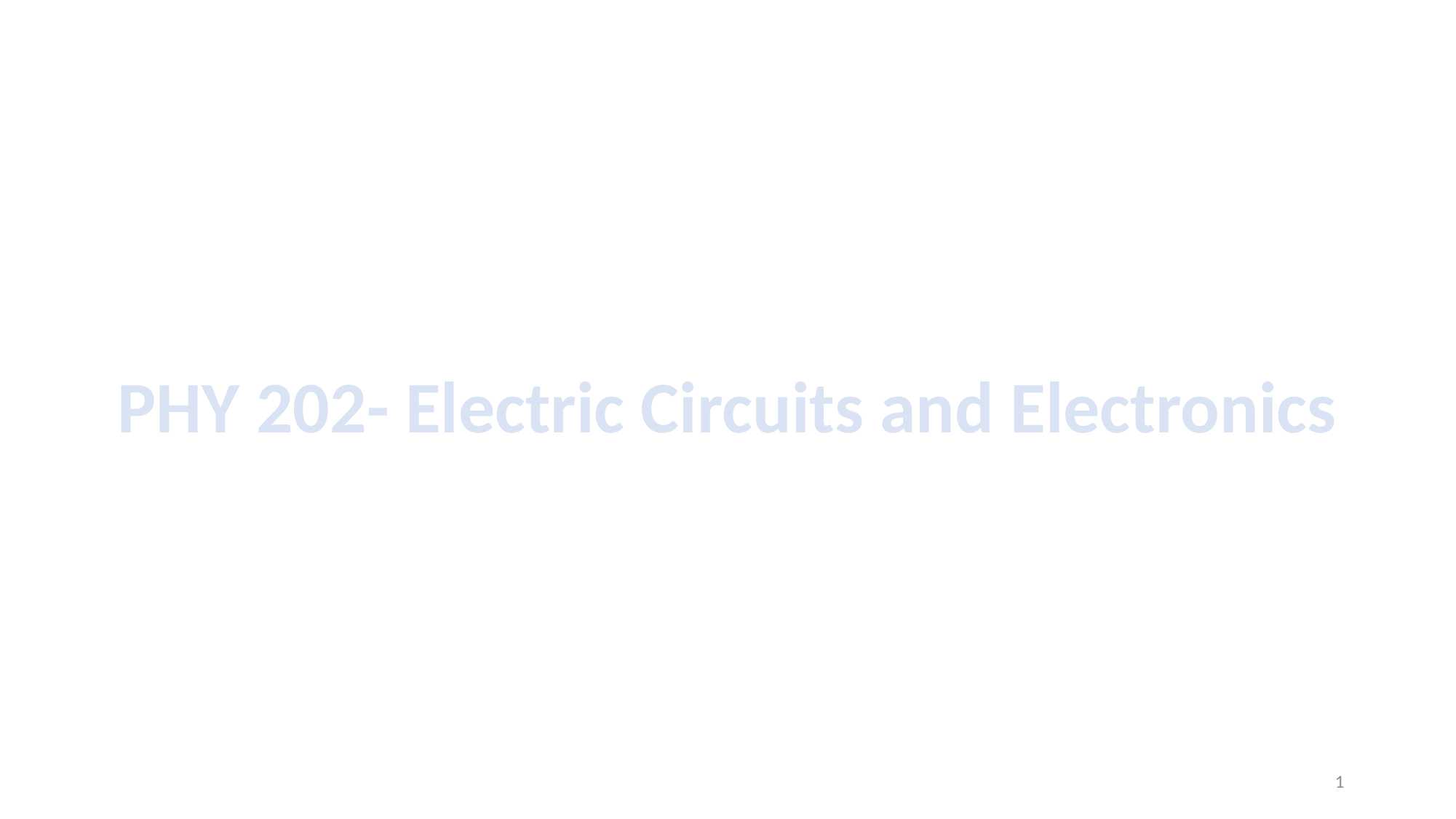

PHY 202- Electric Circuits and Electronics
1